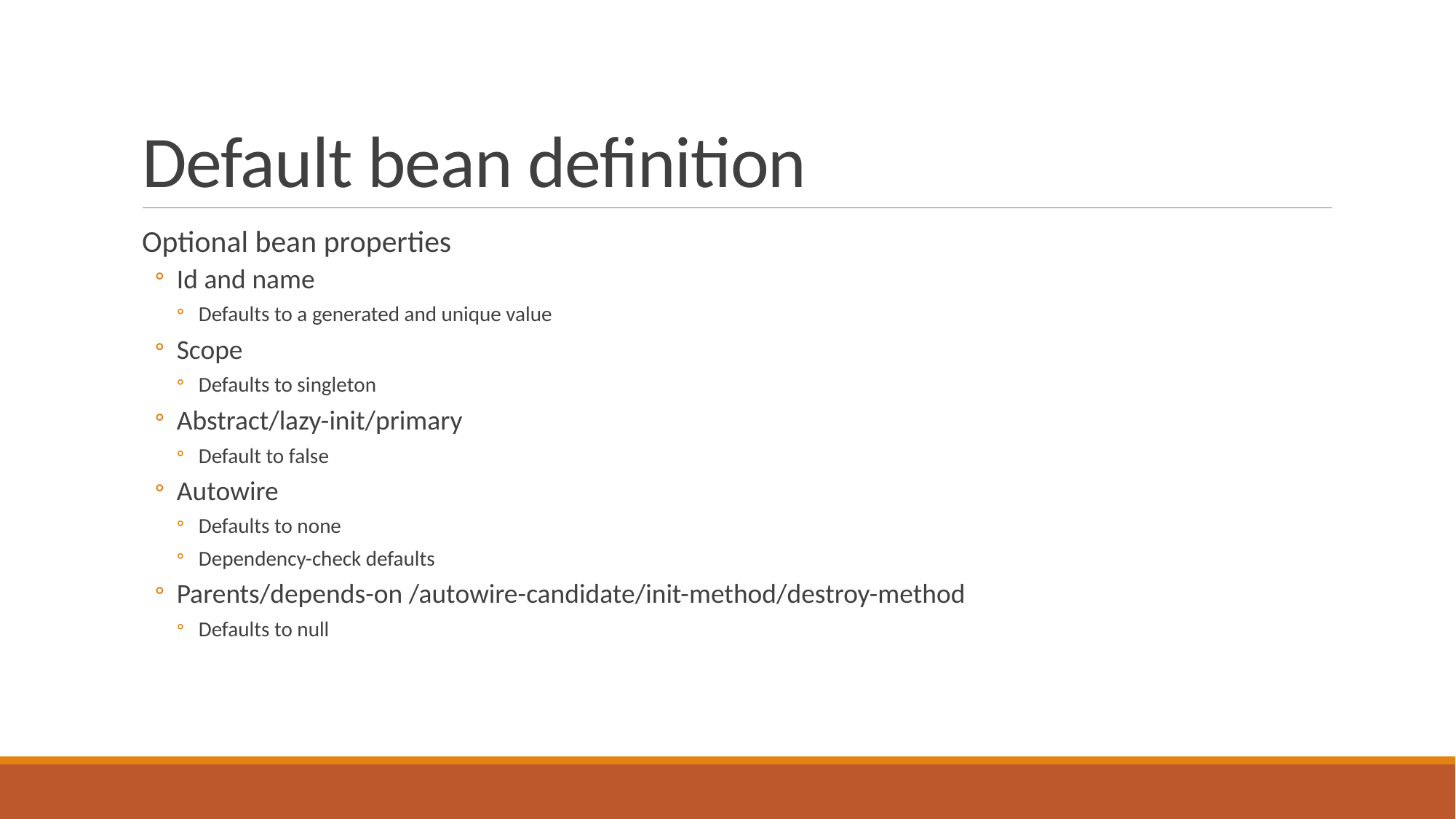

# Default bean definition
Optional bean properties
Id and name
Defaults to a generated and unique value
Scope
Defaults to singleton
Abstract/lazy-init/primary
Default to false
Autowire
Defaults to none
Dependency-check defaults
Parents/depends-on /autowire-candidate/init-method/destroy-method
Defaults to null